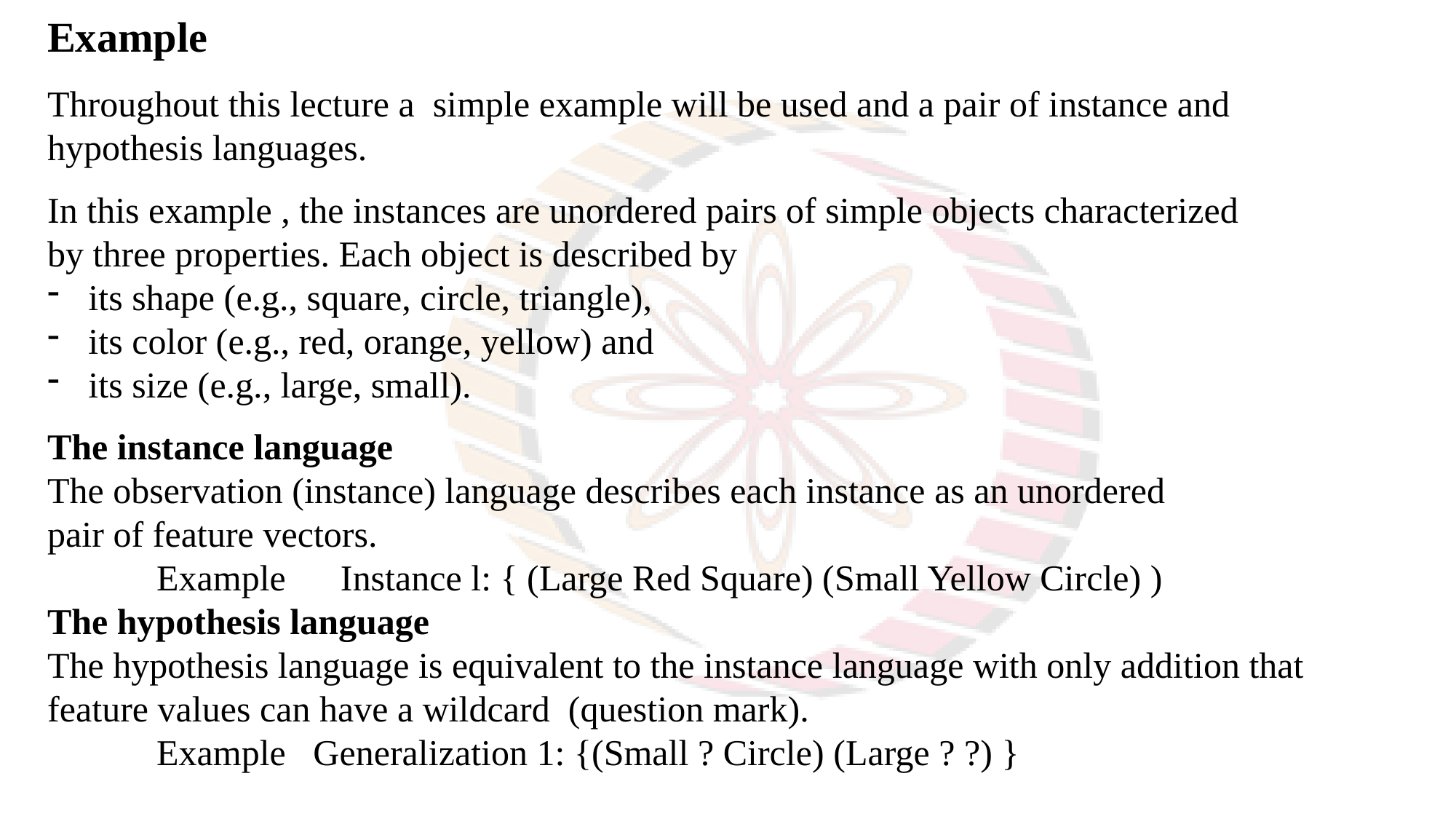

Example

Throughout this lecture a  simple example will be used and a pair of instance and hypothesis languages.

In this example , the instances are unordered pairs of simple objects characterized
by three properties. Each object is described by
its shape (e.g., square, circle, triangle),
its color (e.g., red, orange, yellow) and
its size (e.g., large, small).

The instance language
The observation (instance) language describes each instance as an unordered
pair of feature vectors.
	Example      Instance l: { (Large Red Square) (Small Yellow Circle) )
The hypothesis language
The hypothesis language is equivalent to the instance language with only addition that feature values can have a wildcard  (question mark).
	Example   Generalization 1: {(Small ? Circle) (Large ? ?) }